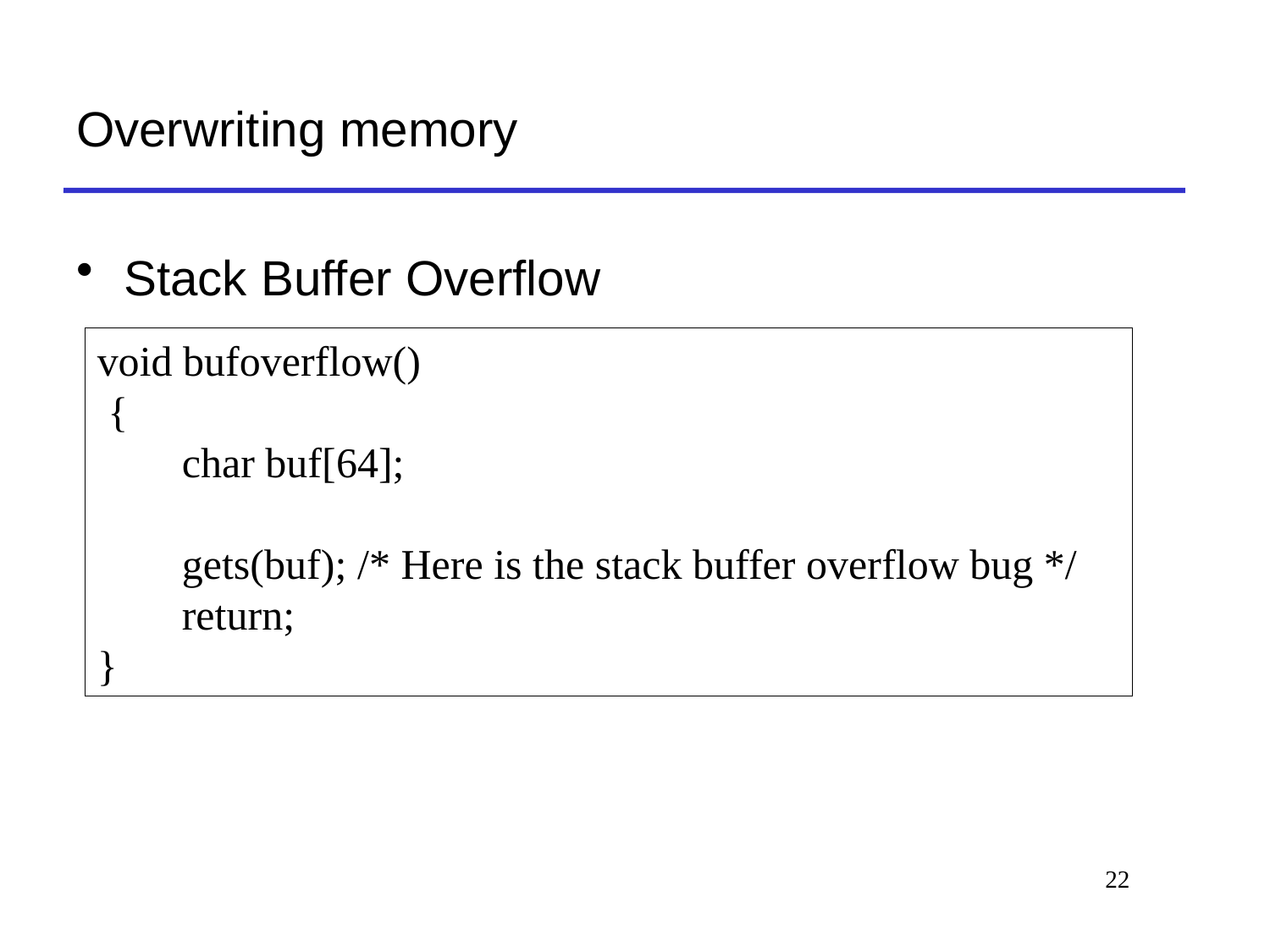

# Overwriting memory
Stack Buffer Overflow
void bufoverflow()
 {
        char buf[64];

        gets(buf); /* Here is the stack buffer overflow bug */
        return;
}
22